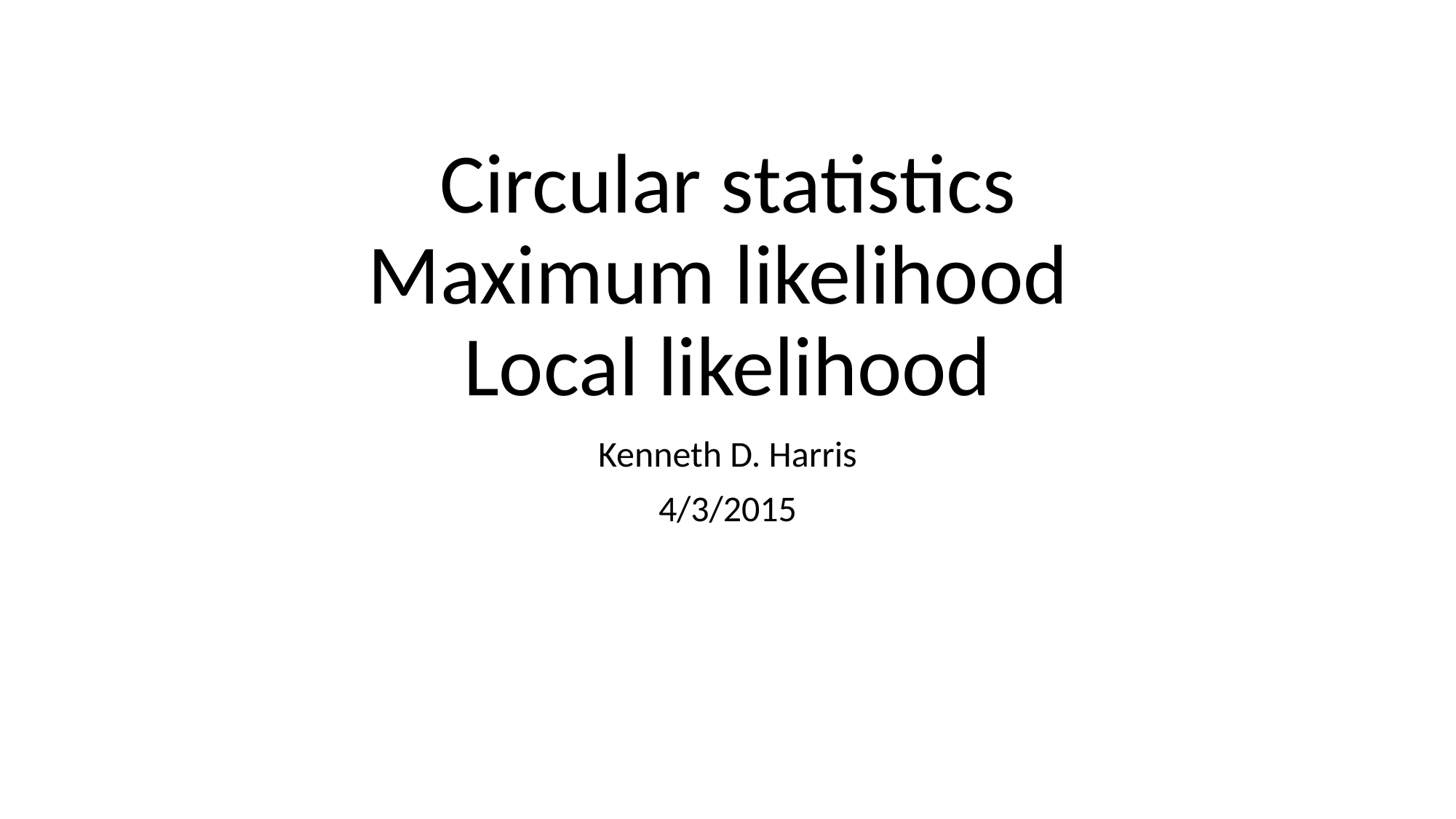

# Circular statistics Maximum likelihood Local likelihood
Kenneth D. Harris
4/3/2015